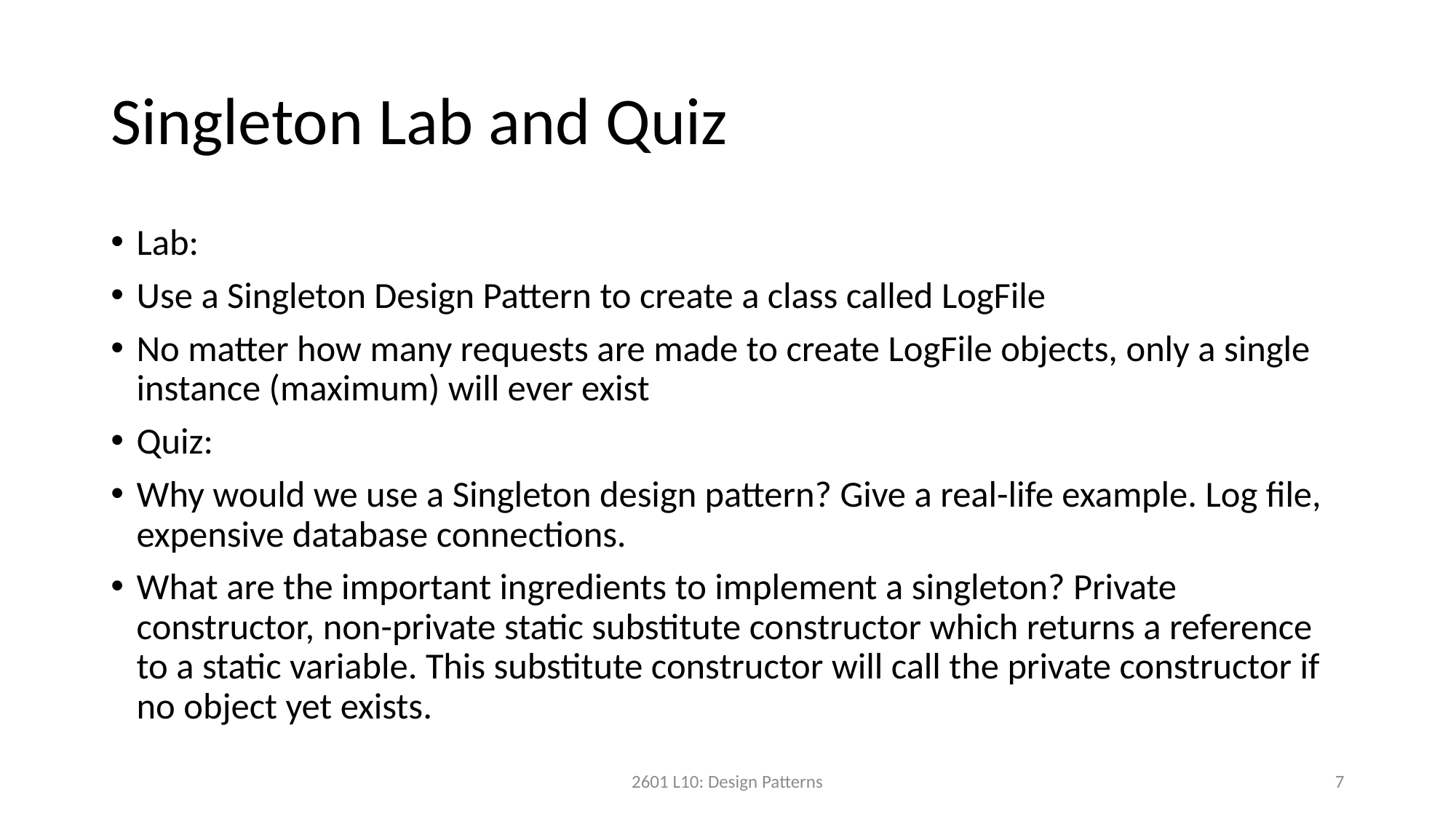

# Singleton Lab and Quiz
Lab:
Use a Singleton Design Pattern to create a class called LogFile
No matter how many requests are made to create LogFile objects, only a single instance (maximum) will ever exist
Quiz:
Why would we use a Singleton design pattern? Give a real-life example. Log file, expensive database connections.
What are the important ingredients to implement a singleton? Private constructor, non-private static substitute constructor which returns a reference to a static variable. This substitute constructor will call the private constructor if no object yet exists.

2601 L10: Design Patterns
7